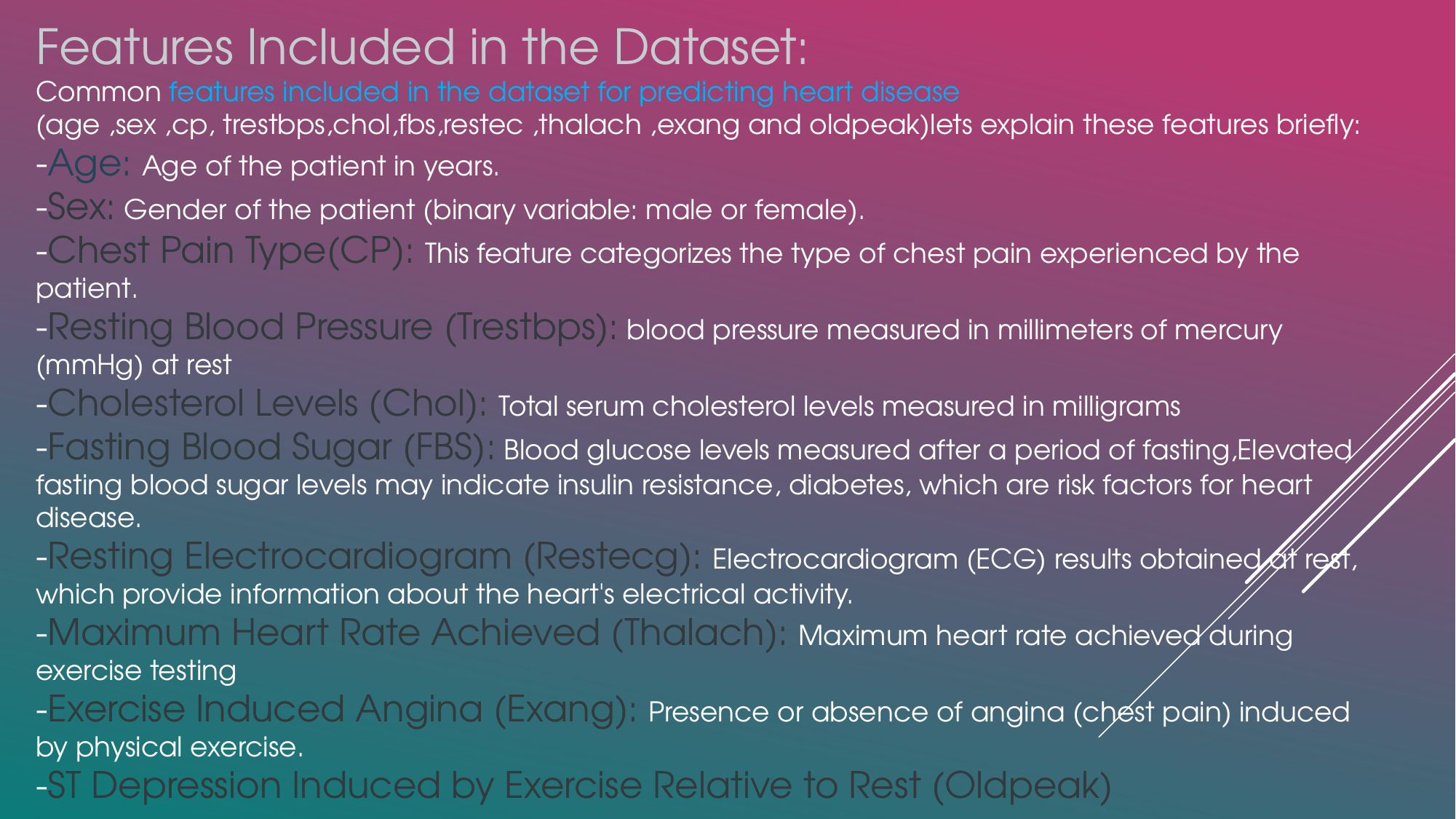

Features Included in the Dataset:
Common features included in the dataset for predicting heart disease
(age ,sex ,cp, trestbps,chol,fbs,restec ,thalach ,exang and oldpeak)lets explain these features briefly:
-Age: Age of the patient in years.
-Sex: Gender of the patient (binary variable: male or female).
-Chest Pain Type(CP): This feature categorizes the type of chest pain experienced by the patient.
-Resting Blood Pressure (Trestbps): blood pressure measured in millimeters of mercury (mmHg) at rest
-Cholesterol Levels (Chol): Total serum cholesterol levels measured in milligrams
-Fasting Blood Sugar (FBS): Blood glucose levels measured after a period of fasting,Elevated fasting blood sugar levels may indicate insulin resistance, diabetes, which are risk factors for heart disease.
-Resting Electrocardiogram (Restecg): Electrocardiogram (ECG) results obtained at rest, which provide information about the heart's electrical activity.
-Maximum Heart Rate Achieved (Thalach): Maximum heart rate achieved during exercise testing
-Exercise Induced Angina (Exang): Presence or absence of angina (chest pain) induced by physical exercise.
-ST Depression Induced by Exercise Relative to Rest (Oldpeak)